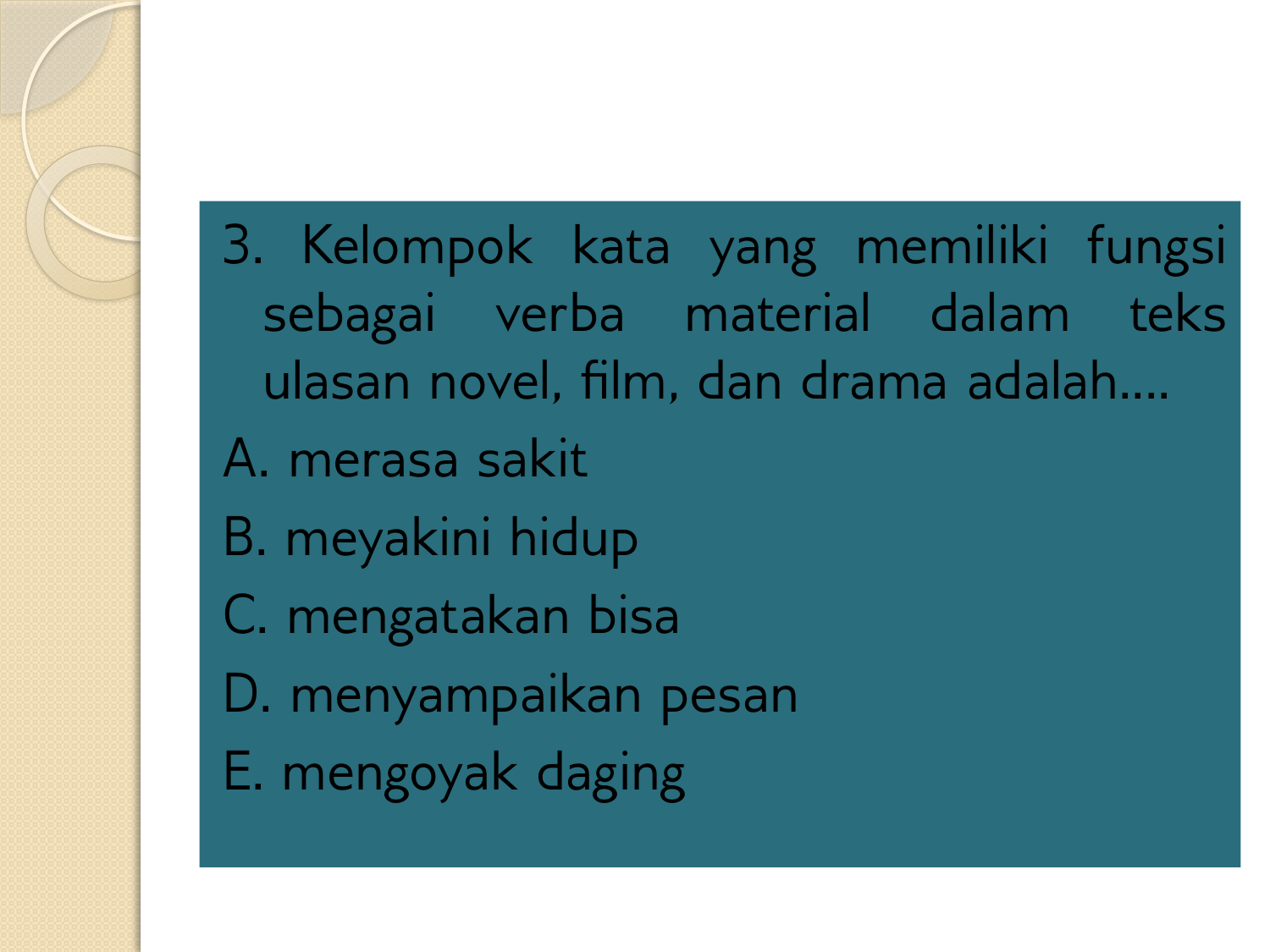

#
3. Kelompok kata yang memiliki fungsi sebagai verba material dalam teks ulasan novel, film, dan drama adalah....
A. merasa sakit
B. meyakini hidup
C. mengatakan bisa
D. menyampaikan pesan
E. mengoyak daging